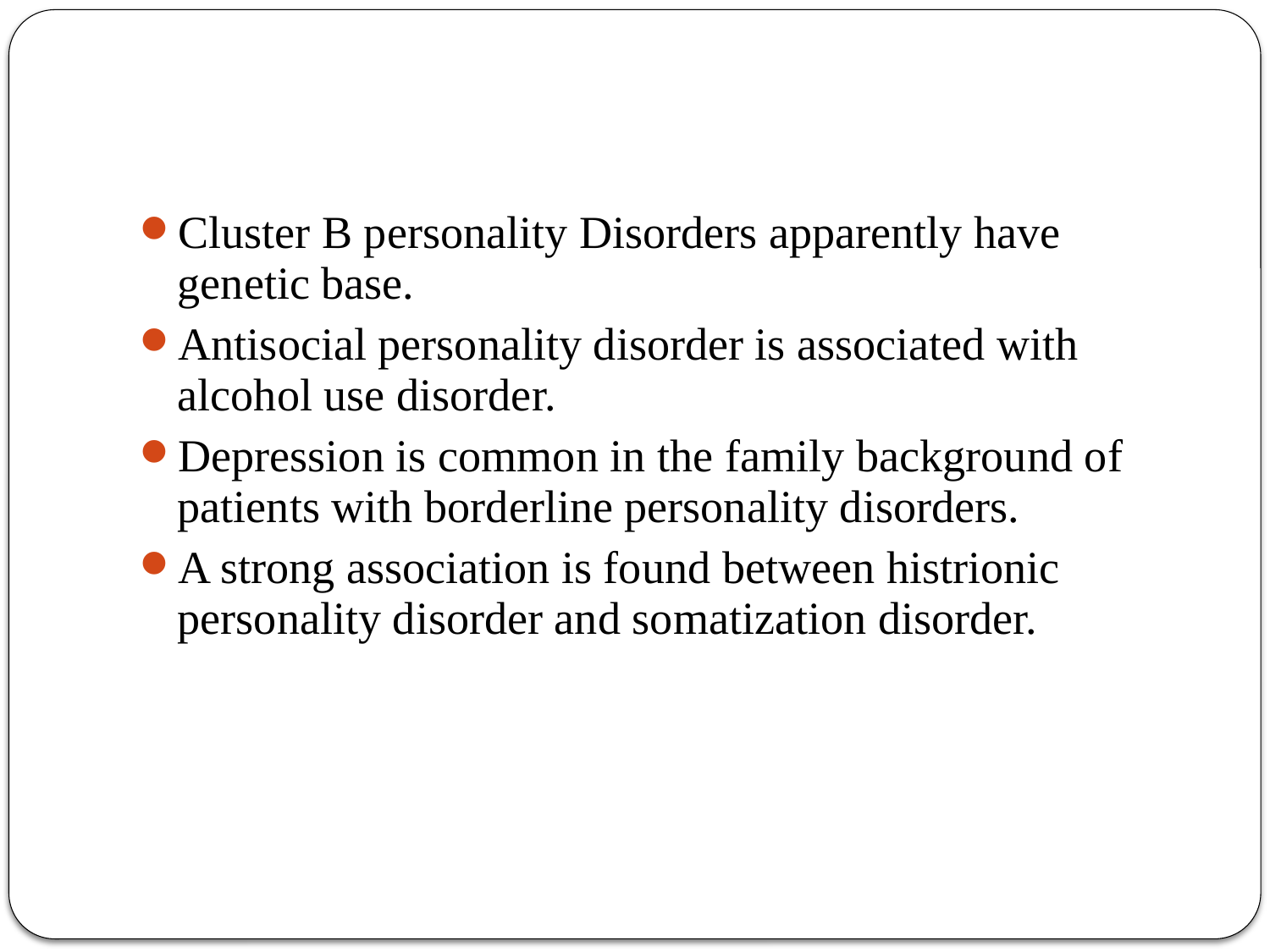

#
Cluster B personality Disorders apparently have genetic base.
Antisocial personality disorder is associated with alcohol use disorder.
Depression is common in the family background of patients with borderline personality disorders.
A strong association is found between histrionic personality disorder and somatization disorder.